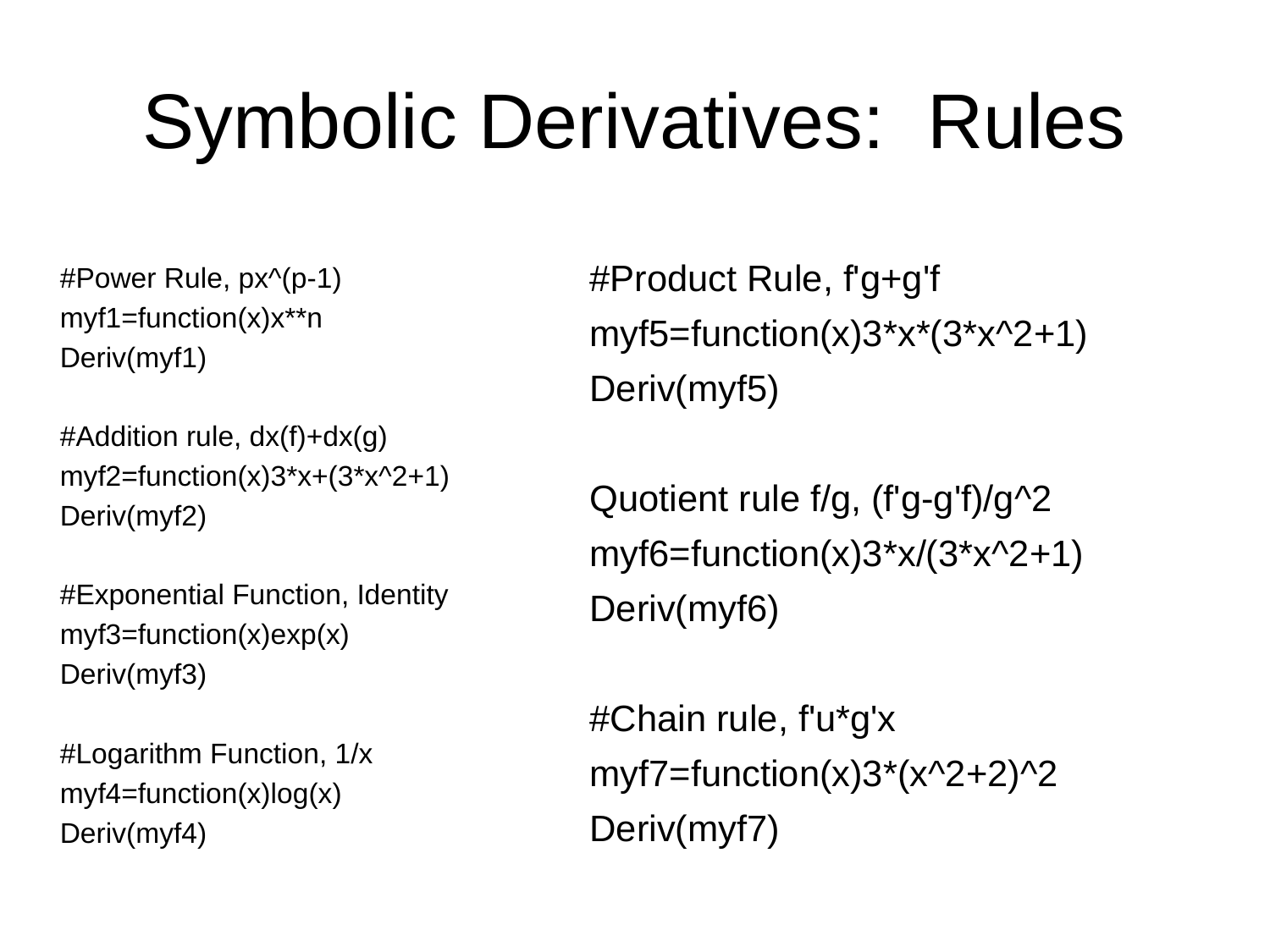

# Symbolic Derivatives:  Rules
#Power Rule, px^(p-1)
myf1=function(x)x**n
Deriv(myf1)

#Addition rule, dx(f)+dx(g)
myf2=function(x)3*x+(3*x^2+1)
Deriv(myf2)

#Exponential Function, Identity
myf3=function(x)exp(x)
Deriv(myf3)

#Logarithm Function, 1/x
myf4=function(x)log(x)
Deriv(myf4)
#Product Rule, f'g+g'f
myf5=function(x)3*x*(3*x^2+1)
Deriv(myf5)

Quotient rule f/g, (f'g-g'f)/g^2
myf6=function(x)3*x/(3*x^2+1)
Deriv(myf6)

#Chain rule, f'u*g'x
myf7=function(x)3*(x^2+2)^2
Deriv(myf7)